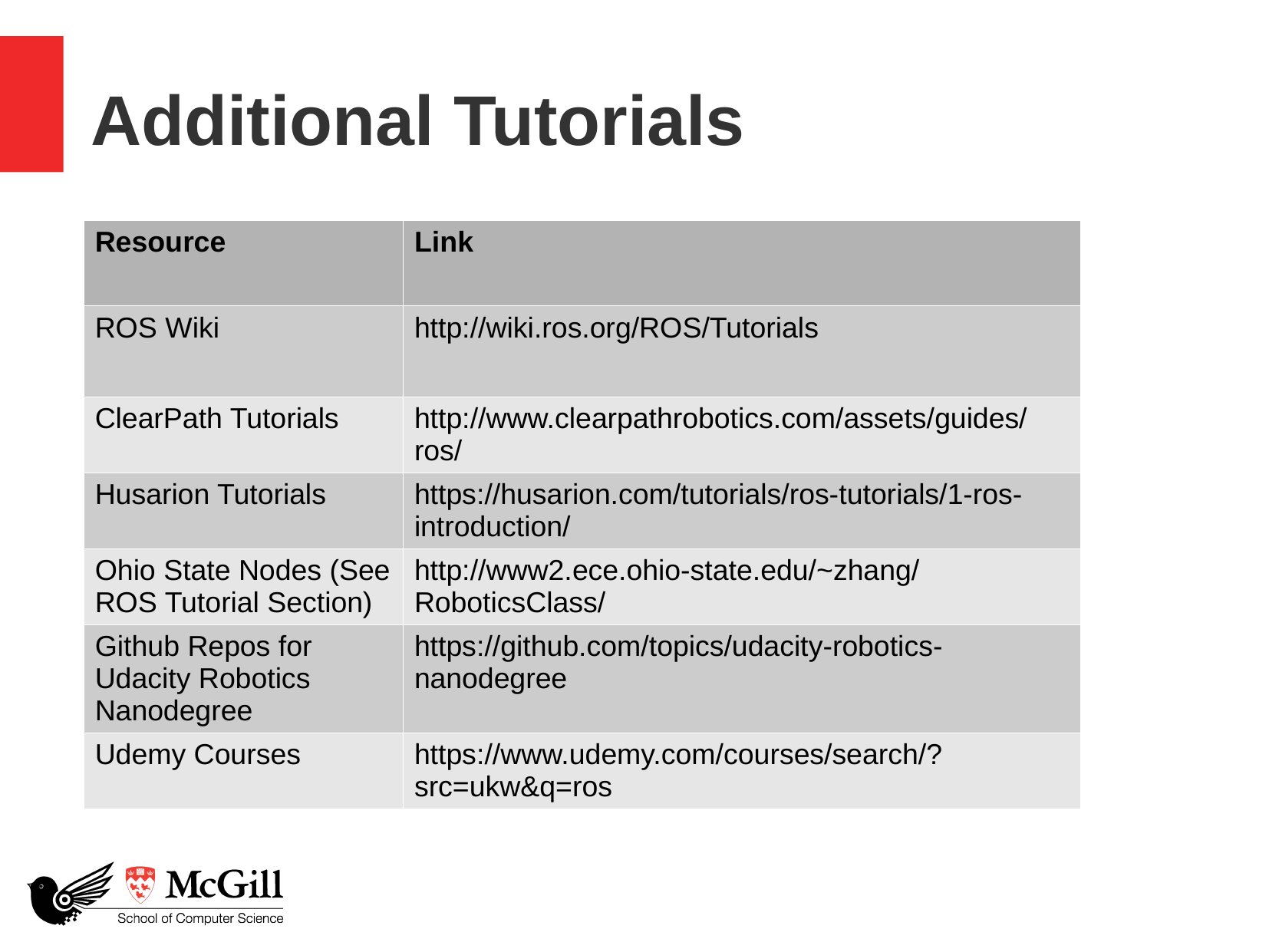

Additional Tutorials
| Resource | Link |
| --- | --- |
| ROS Wiki | http://wiki.ros.org/ROS/Tutorials |
| ClearPath Tutorials | http://www.clearpathrobotics.com/assets/guides/ros/ |
| Husarion Tutorials | https://husarion.com/tutorials/ros-tutorials/1-ros-introduction/ |
| Ohio State Nodes (See ROS Tutorial Section) | http://www2.ece.ohio-state.edu/~zhang/RoboticsClass/ |
| Github Repos for Udacity Robotics Nanodegree | https://github.com/topics/udacity-robotics-nanodegree |
| Udemy Courses | https://www.udemy.com/courses/search/?src=ukw&q=ros |